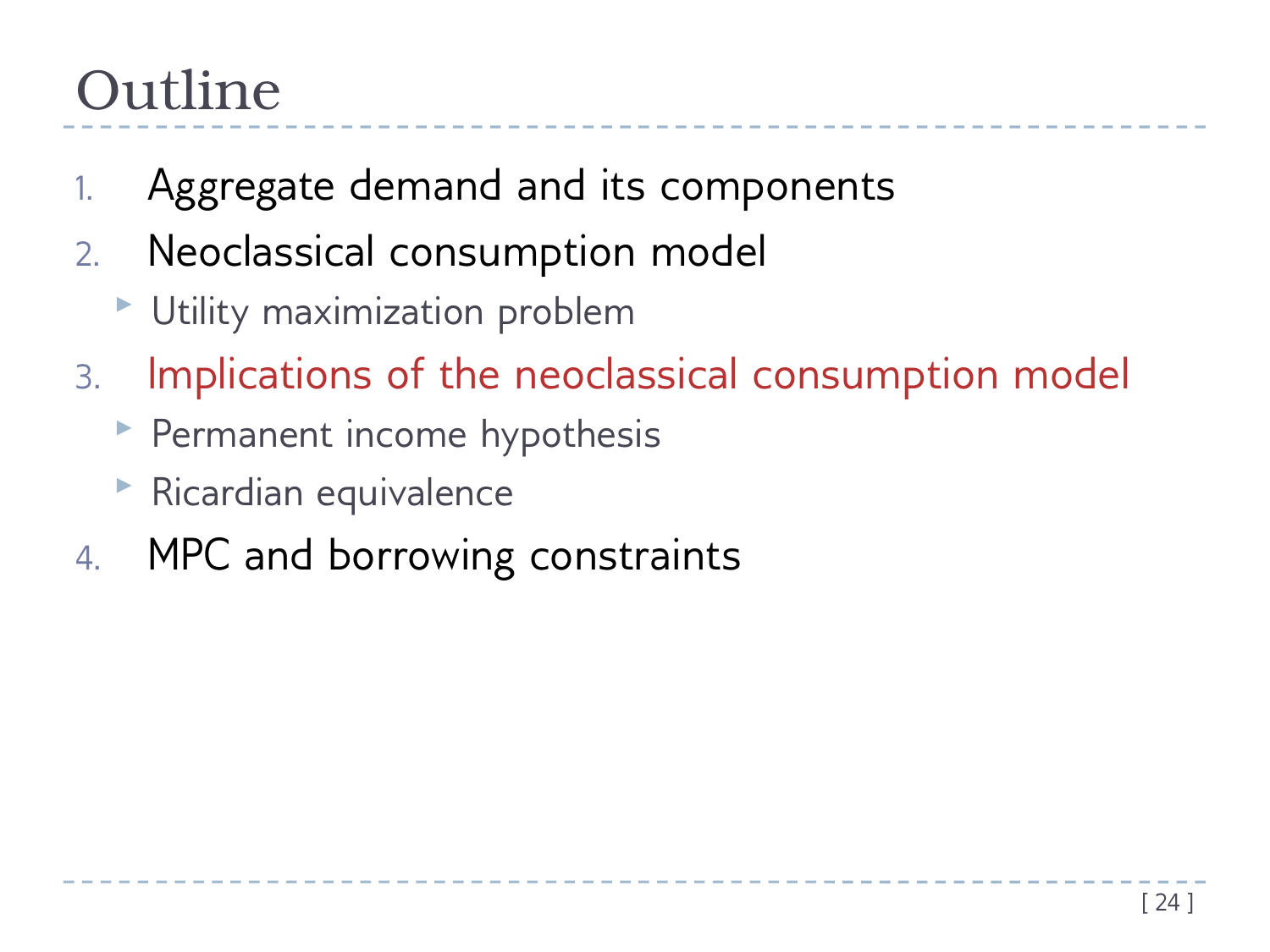

# Outline
Aggregate demand and its components
Neoclassical consumption model
Utility maximization problem
Implications of the neoclassical consumption model
Permanent income hypothesis
Ricardian equivalence
MPC and borrowing constraints

[ 24 ]